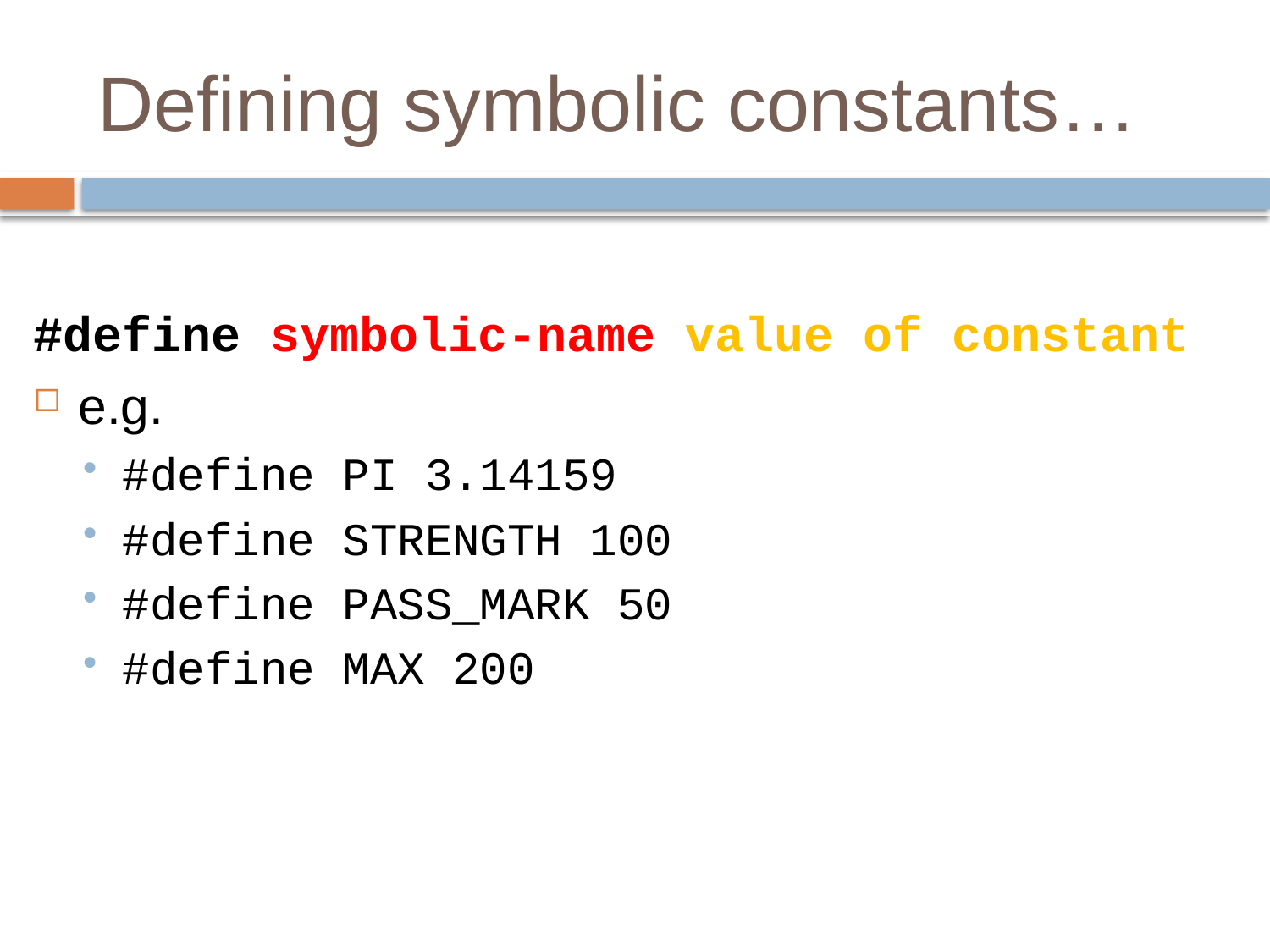

# Defining symbolic constants…

#define symbolic-name value of constant
e.g.
#define PI 3.14159
#define STRENGTH 100
#define PASS_MARK 50
#define MAX 200